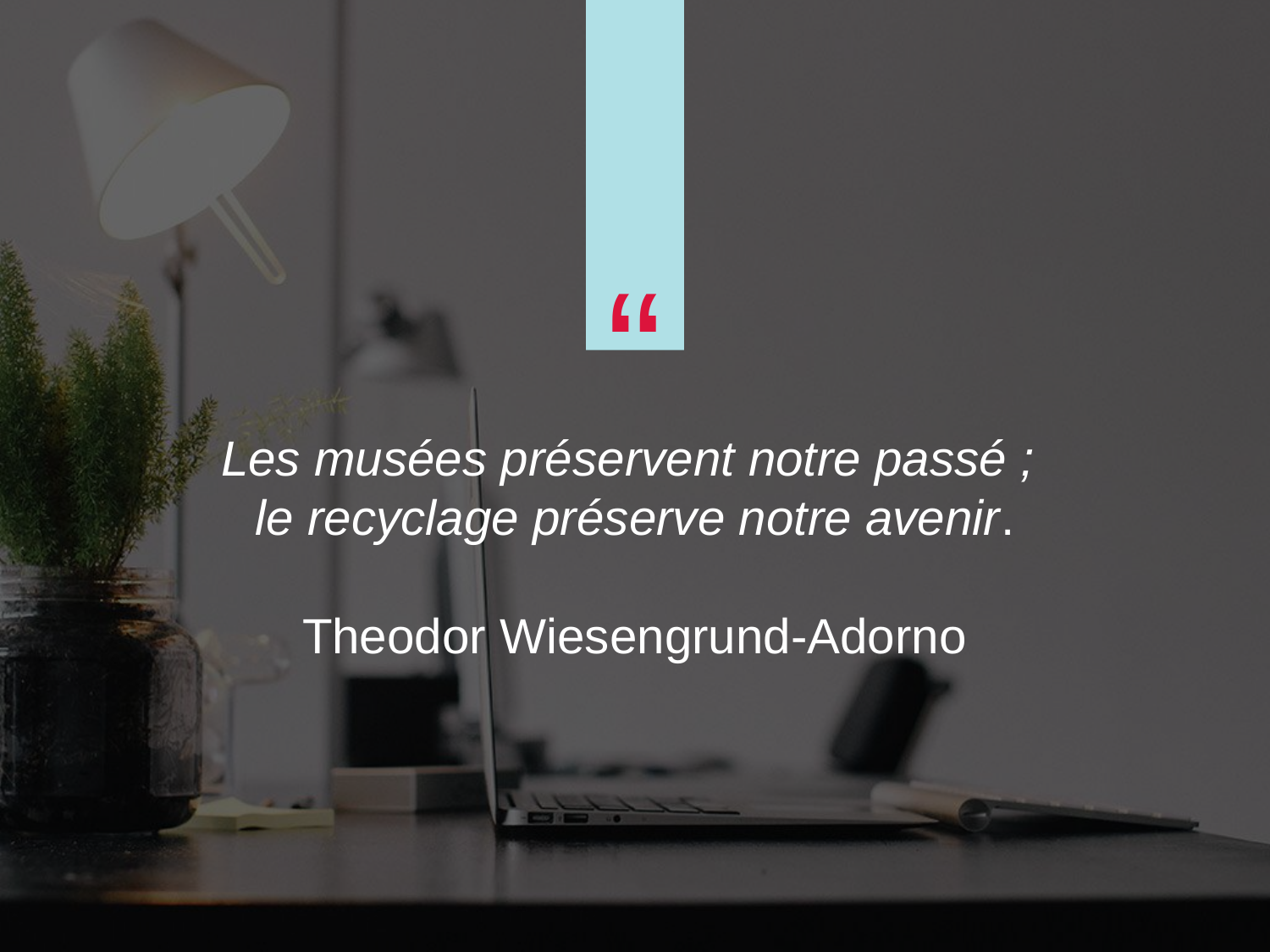

“
Les musées préservent notre passé ;
le recyclage préserve notre avenir.

Theodor Wiesengrund-Adorno